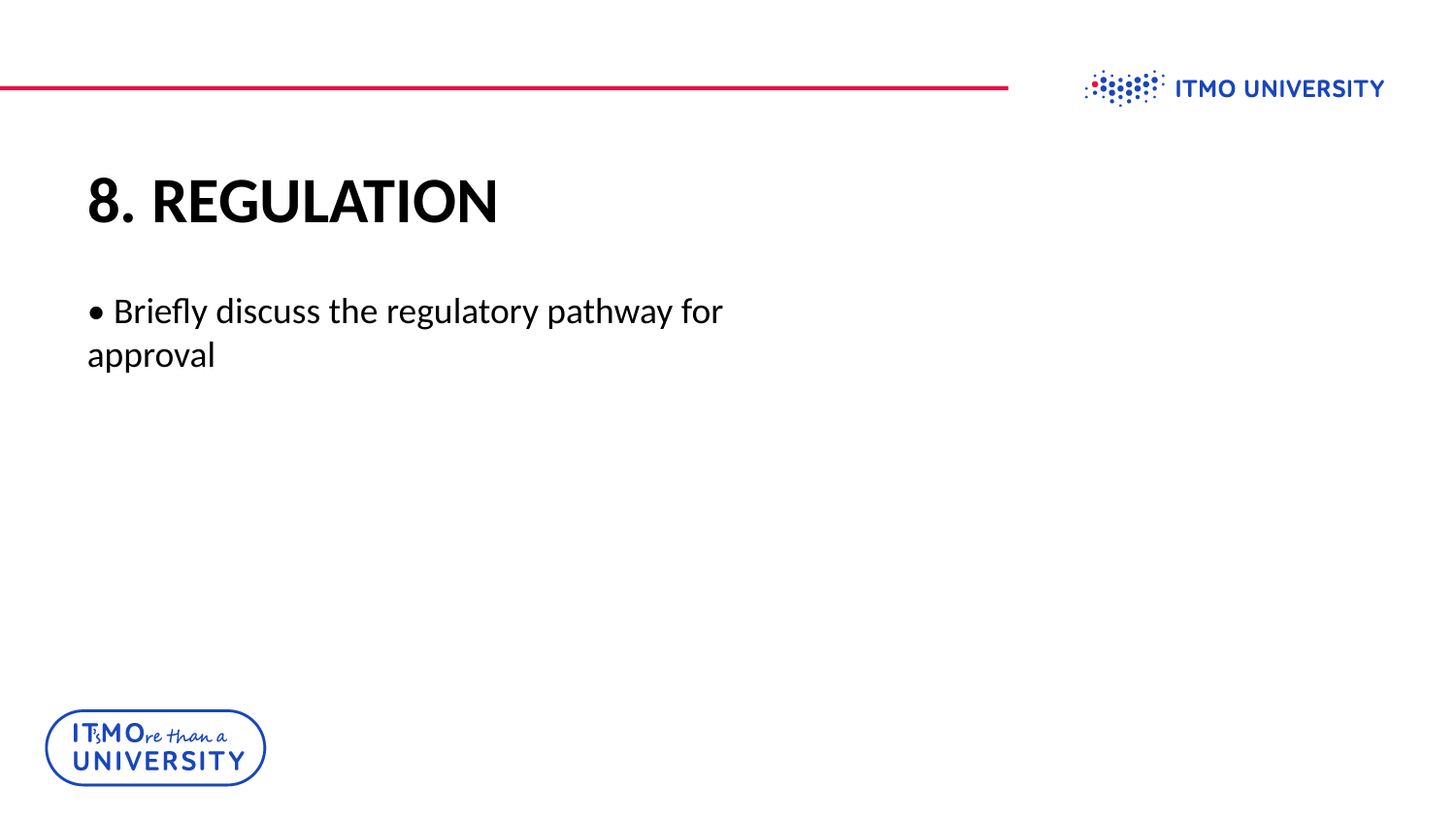

# 8. REGULATION
• Briefly discuss the regulatory pathway for approval